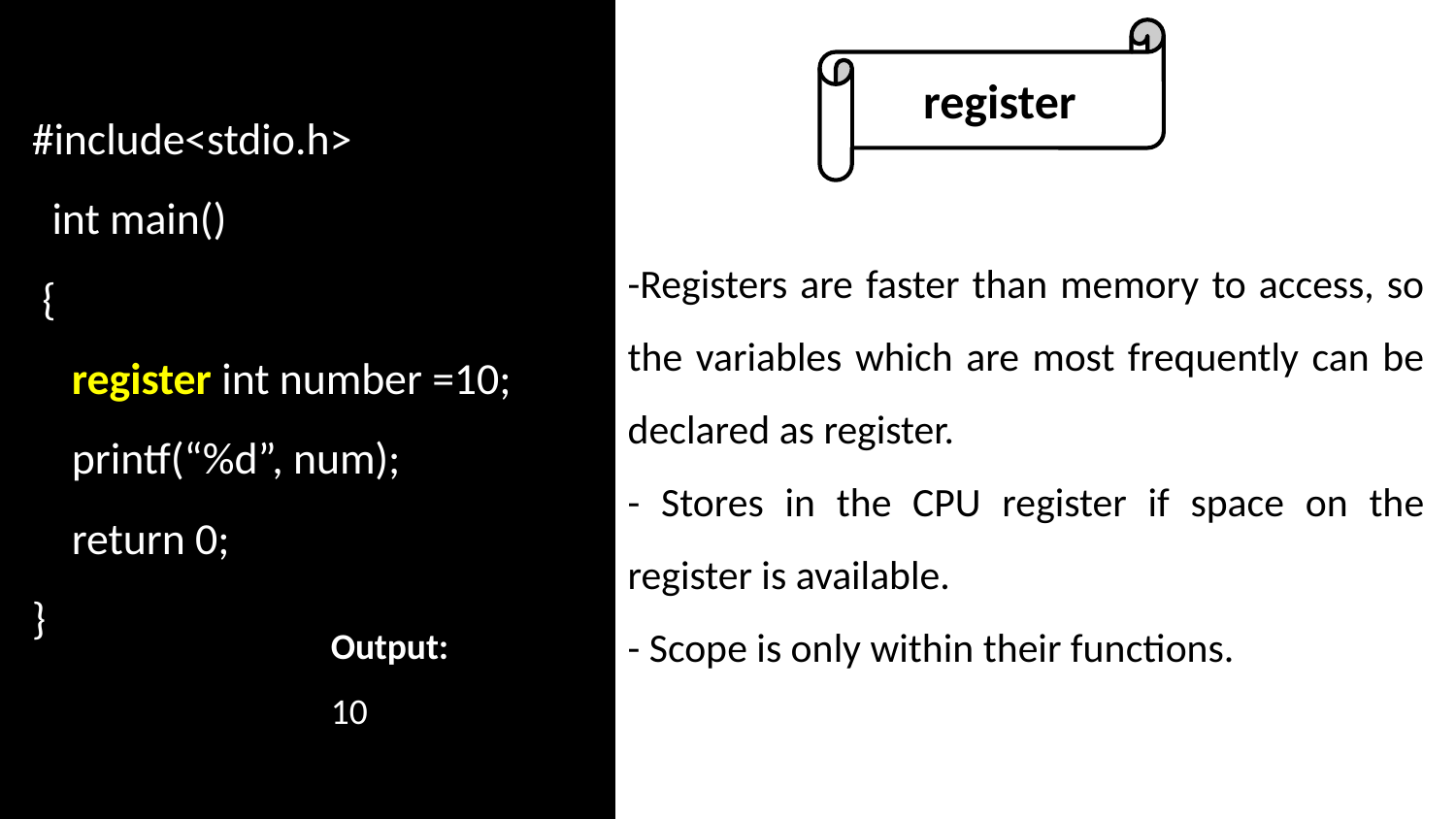

register
#include<stdio.h>
  int main()
 {
    register int number =10;
    printf(“%d”, num);
    return 0;
}
-Registers are faster than memory to access, so the variables which are most frequently can be declared as register.
- Stores in the CPU register if space on the register is available.
- Scope is only within their functions.
Output:
10